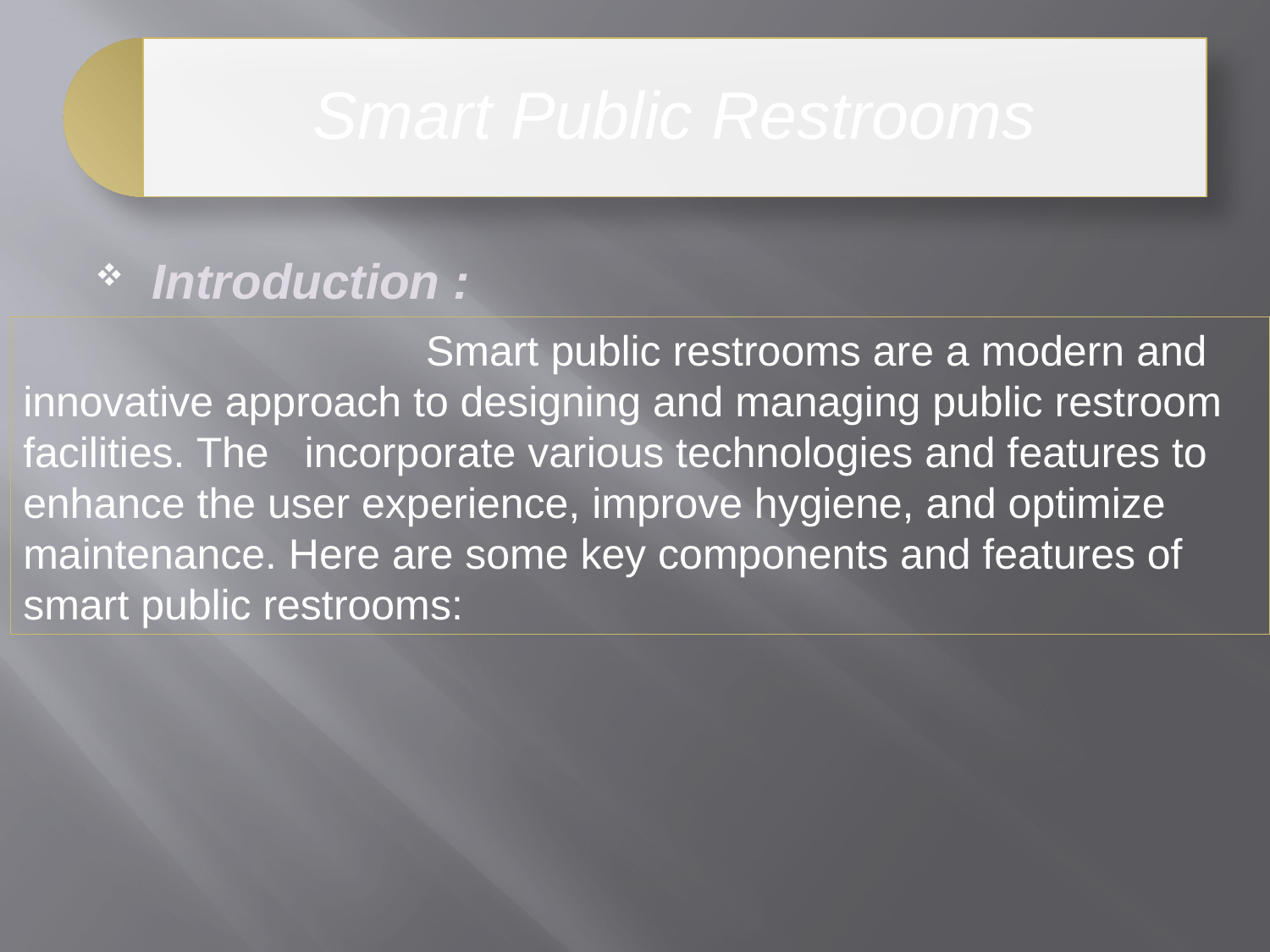

Smart Public Restrooms
Introduction :
                                  Smart public restrooms are a modern and innovative approach to designing and managing public restroom facilities. The   incorporate various technologies and features to enhance the user experience, improve hygiene, and optimize    maintenance. Here are some key components and features of smart public restrooms: